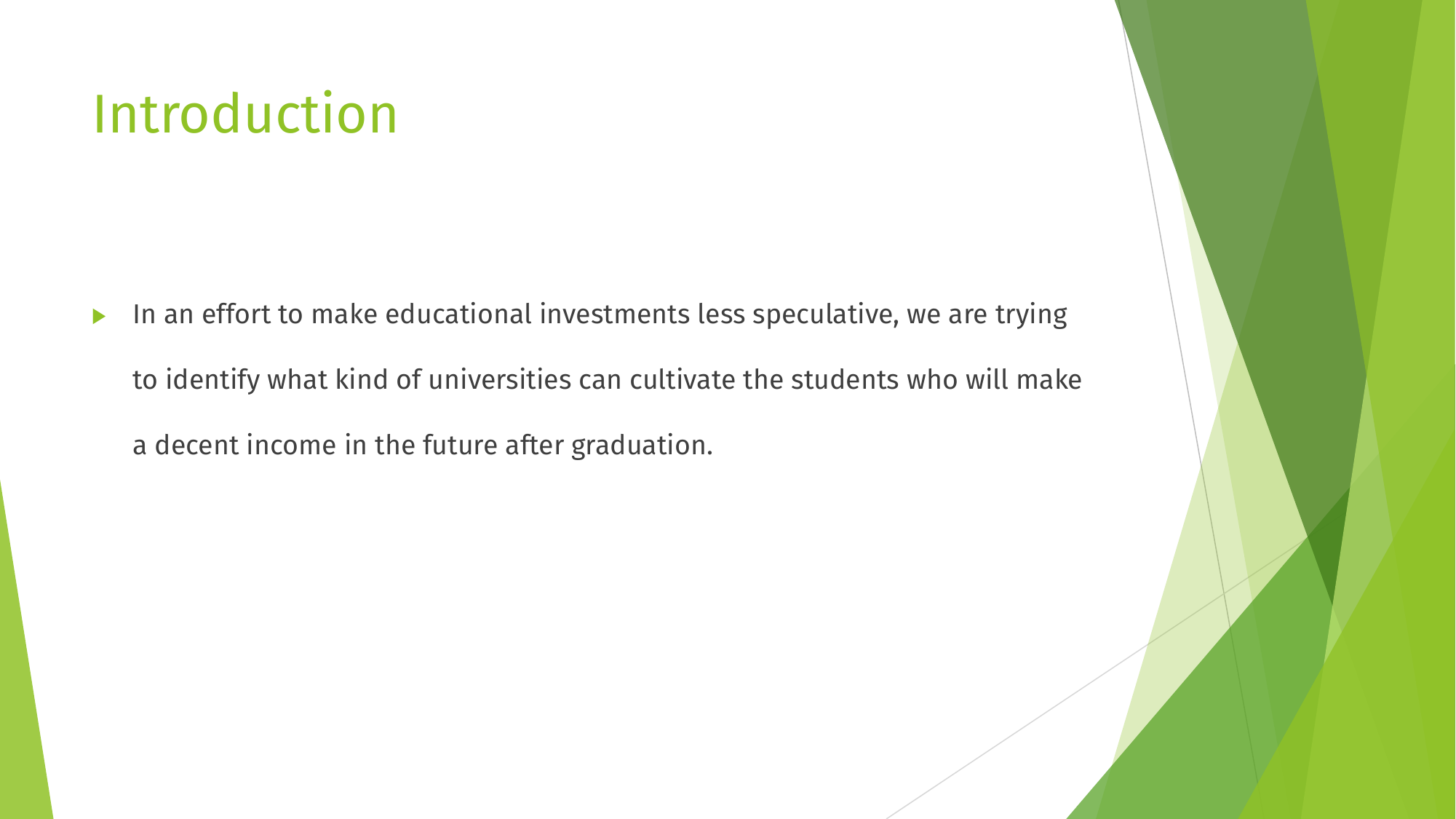

# Introduction
In an effort to make educational investments less speculative, we are trying to identify what kind of universities can cultivate the students who will make a decent income in the future after graduation.